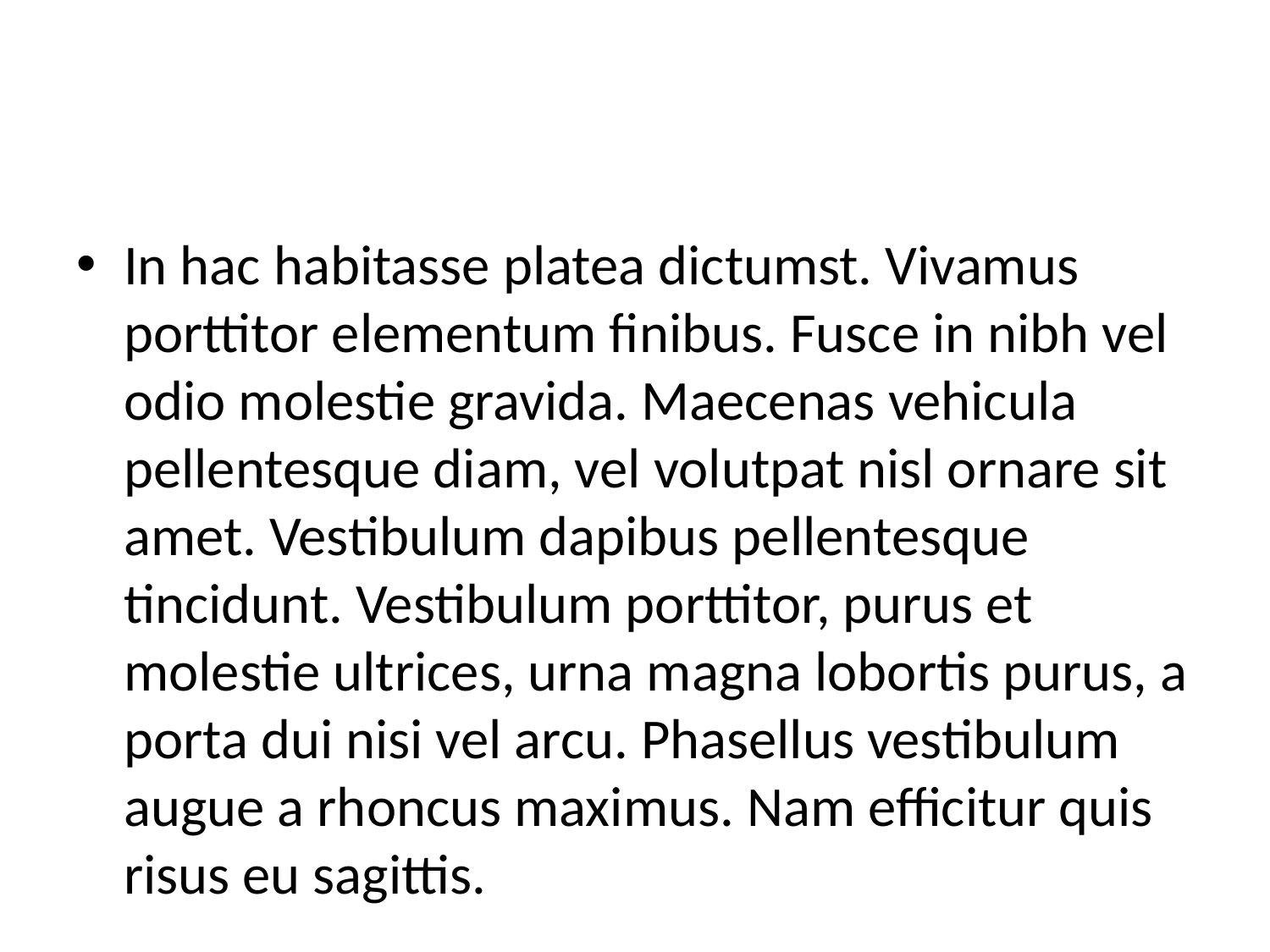

#
In hac habitasse platea dictumst. Vivamus porttitor elementum finibus. Fusce in nibh vel odio molestie gravida. Maecenas vehicula pellentesque diam, vel volutpat nisl ornare sit amet. Vestibulum dapibus pellentesque tincidunt. Vestibulum porttitor, purus et molestie ultrices, urna magna lobortis purus, a porta dui nisi vel arcu. Phasellus vestibulum augue a rhoncus maximus. Nam efficitur quis risus eu sagittis.